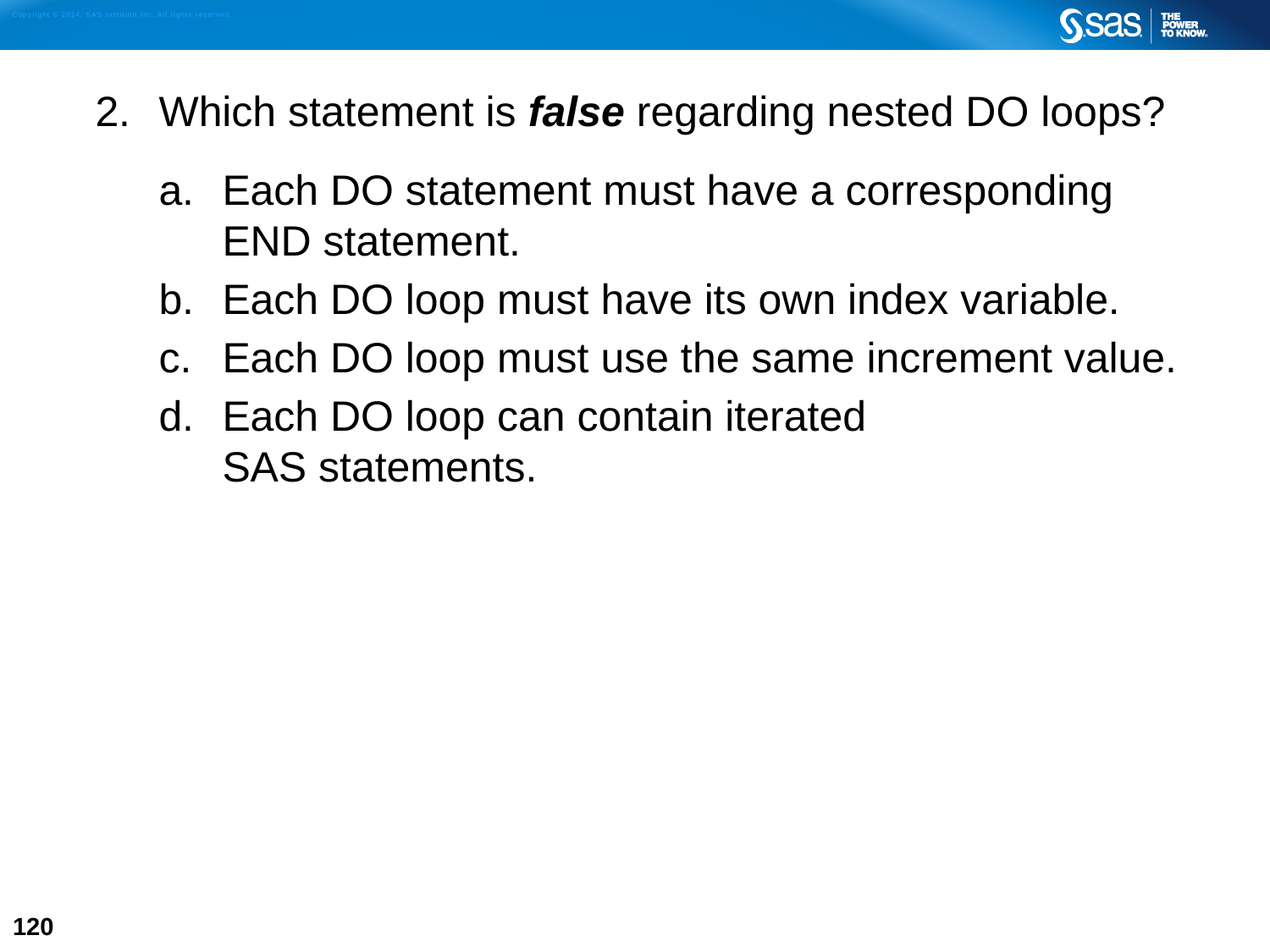

Which statement is false regarding nested DO loops?

Each DO statement must have a corresponding END statement.
Each DO loop must have its own index variable.
Each DO loop must use the same increment value.
Each DO loop can contain iterated
SAS statements.